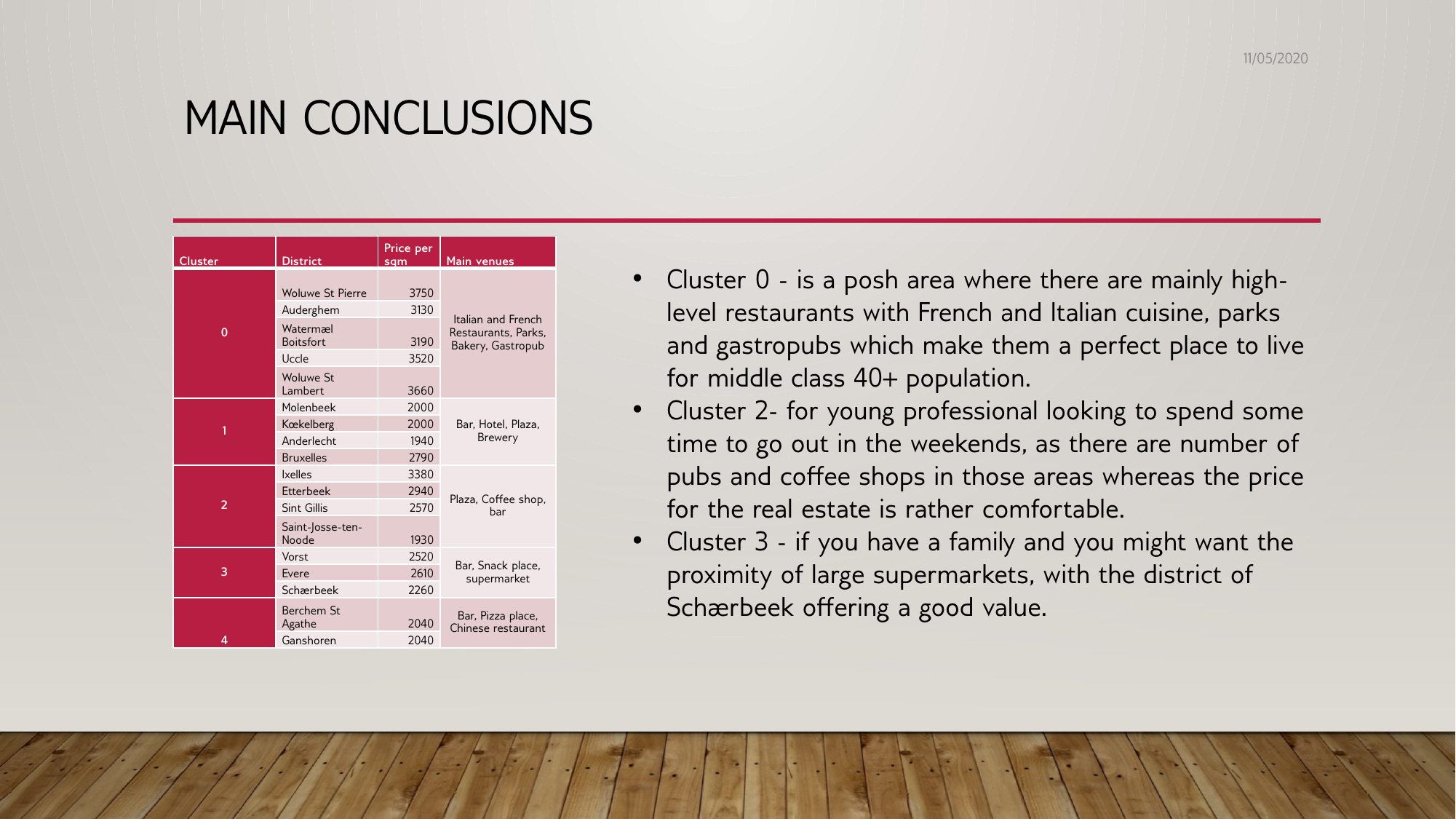

11/05/2020
# Main Conclusions
| Cluster | District | Price per sqm | Main venues |
| --- | --- | --- | --- |
| 0 | Woluwe St Pierre | 3750 | Italian and French Restaurants, Parks, Bakery, Gastropub |
|  | Auderghem | 3130 |  |
|  | Watermael Boitsfort | 3190 |  |
|  | Uccle | 3520 |  |
|  | Woluwe St Lambert | 3660 |  |
| 1 | Molenbeek | 2000 | Bar, Hotel, Plaza, Brewery |
|  | Koekelberg | 2000 |  |
|  | Anderlecht | 1940 |  |
|  | Bruxelles | 2790 |  |
| 2 | Ixelles | 3380 | Plaza, Coffee shop, bar |
|  | Etterbeek | 2940 |  |
|  | Sint Gillis | 2570 |  |
|  | Saint-Josse-ten-Noode | 1930 |  |
| 3 | Vorst | 2520 | Bar, Snack place, supermarket |
|  | Evere | 2610 |  |
|  | Schaerbeek | 2260 |  |
| 4 | Berchem St Agathe | 2040 | Bar, Pizza place, Chinese restaurant |
|  | Ganshoren | 2040 |  |
Cluster 0 - is a posh area where there are mainly high-level restaurants with French and Italian cuisine, parks and gastropubs which make them a perfect place to live for middle class 40+ population.
Cluster 2- for young professional looking to spend some time to go out in the weekends, as there are number of pubs and coffee shops in those areas whereas the price for the real estate is rather comfortable.
Cluster 3 - if you have a family and you might want the proximity of large supermarkets, with the district of Schaerbeek offering a good value.